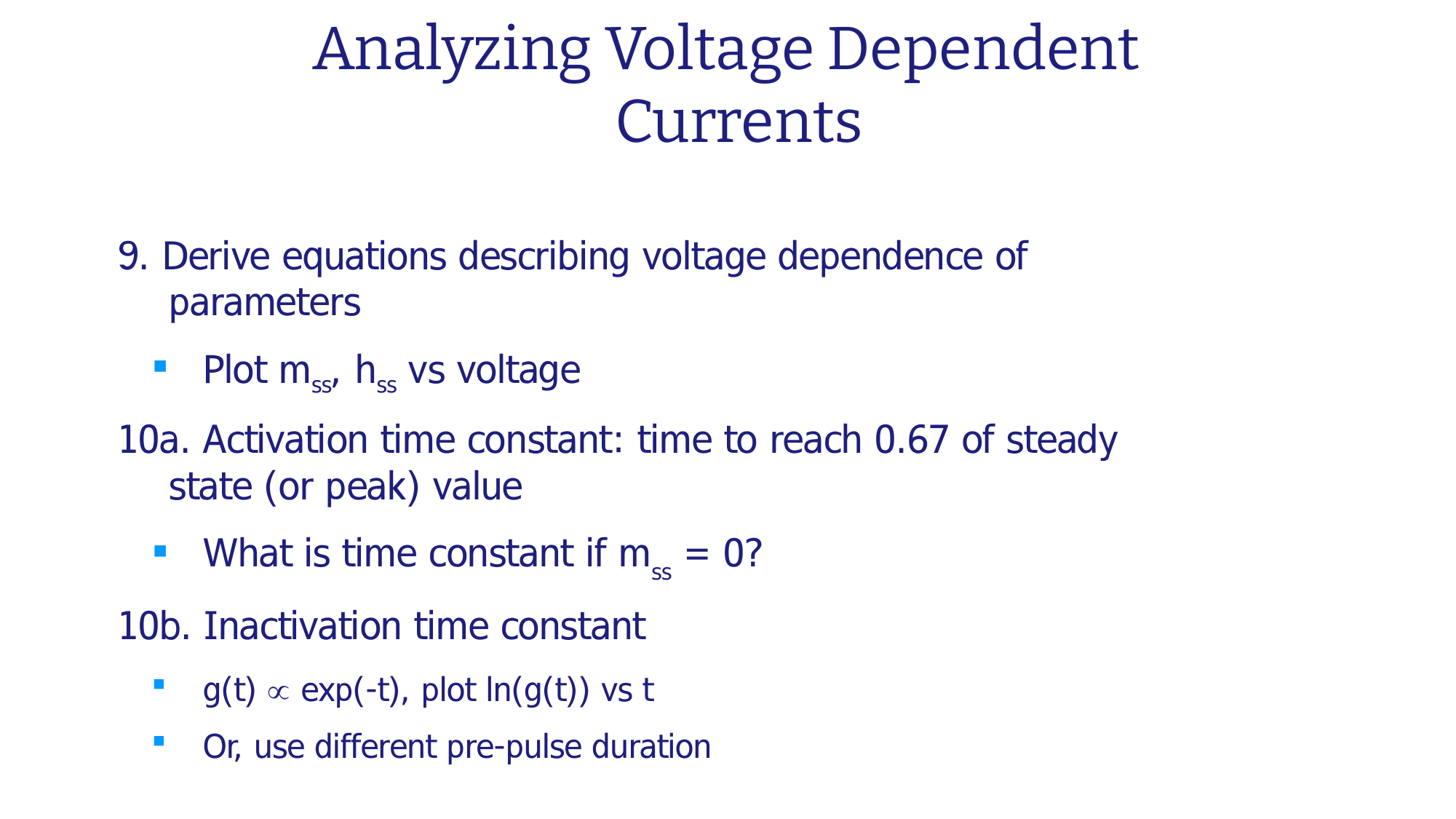

Analyzing Voltage Dependent Currents
9. Derive equations describing voltage dependence of parameters
Plot mss, hss vs voltage
10a. Activation time constant: time to reach 0.67 of steady state (or peak) value
What is time constant if mss = 0?
10b. Inactivation time constant
g(t) ∝ exp(-t), plot ln(g(t)) vs t
Or, use different pre-pulse duration